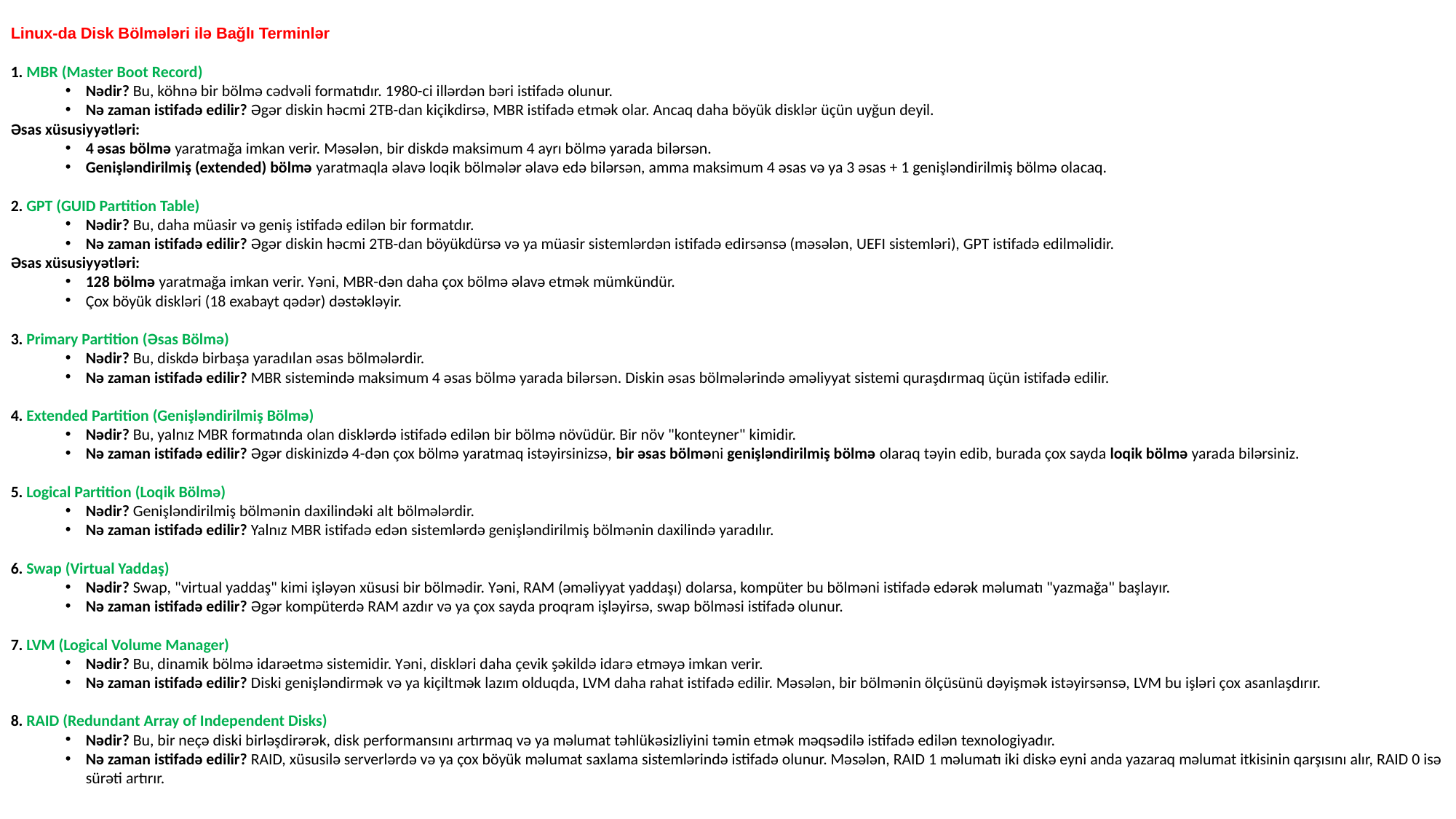

Linux-da Disk Bölmələri ilə Bağlı Terminlər

1. MBR (Master Boot Record)
Nədir? Bu, köhnə bir bölmə cədvəli formatıdır. 1980-ci illərdən bəri istifadə olunur.
Nə zaman istifadə edilir? Əgər diskin həcmi 2TB-dan kiçikdirsə, MBR istifadə etmək olar. Ancaq daha böyük disklər üçün uyğun deyil.
Əsas xüsusiyyətləri:
4 əsas bölmə yaratmağa imkan verir. Məsələn, bir diskdə maksimum 4 ayrı bölmə yarada bilərsən.
Genişləndirilmiş (extended) bölmə yaratmaqla əlavə loqik bölmələr əlavə edə bilərsən, amma maksimum 4 əsas və ya 3 əsas + 1 genişləndirilmiş bölmə olacaq.

2. GPT (GUID Partition Table)
Nədir? Bu, daha müasir və geniş istifadə edilən bir formatdır.
Nə zaman istifadə edilir? Əgər diskin həcmi 2TB-dan böyükdürsə və ya müasir sistemlərdən istifadə edirsənsə (məsələn, UEFI sistemləri), GPT istifadə edilməlidir.
Əsas xüsusiyyətləri:
128 bölmə yaratmağa imkan verir. Yəni, MBR-dən daha çox bölmə əlavə etmək mümkündür.
Çox böyük diskləri (18 exabayt qədər) dəstəkləyir.

3. Primary Partition (Əsas Bölmə)
Nədir? Bu, diskdə birbaşa yaradılan əsas bölmələrdir.
Nə zaman istifadə edilir? MBR sistemində maksimum 4 əsas bölmə yarada bilərsən. Diskin əsas bölmələrində əməliyyat sistemi quraşdırmaq üçün istifadə edilir.

4. Extended Partition (Genişləndirilmiş Bölmə)
Nədir? Bu, yalnız MBR formatında olan disklərdə istifadə edilən bir bölmə növüdür. Bir növ "konteyner" kimidir.
Nə zaman istifadə edilir? Əgər diskinizdə 4-dən çox bölmə yaratmaq istəyirsinizsə, bir əsas bölməni genişləndirilmiş bölmə olaraq təyin edib, burada çox sayda loqik bölmə yarada bilərsiniz.

5. Logical Partition (Loqik Bölmə)
Nədir? Genişləndirilmiş bölmənin daxilindəki alt bölmələrdir.
Nə zaman istifadə edilir? Yalnız MBR istifadə edən sistemlərdə genişləndirilmiş bölmənin daxilində yaradılır.

6. Swap (Virtual Yaddaş)
Nədir? Swap, "virtual yaddaş" kimi işləyən xüsusi bir bölmədir. Yəni, RAM (əməliyyat yaddaşı) dolarsa, kompüter bu bölməni istifadə edərək məlumatı "yazmağa" başlayır.
Nə zaman istifadə edilir? Əgər kompüterdə RAM azdır və ya çox sayda proqram işləyirsə, swap bölməsi istifadə olunur.

7. LVM (Logical Volume Manager)
Nədir? Bu, dinamik bölmə idarəetmə sistemidir. Yəni, diskləri daha çevik şəkildə idarə etməyə imkan verir.
Nə zaman istifadə edilir? Diski genişləndirmək və ya kiçiltmək lazım olduqda, LVM daha rahat istifadə edilir. Məsələn, bir bölmənin ölçüsünü dəyişmək istəyirsənsə, LVM bu işləri çox asanlaşdırır.

8. RAID (Redundant Array of Independent Disks)
Nədir? Bu, bir neçə diski birləşdirərək, disk performansını artırmaq və ya məlumat təhlükəsizliyini təmin etmək məqsədilə istifadə edilən texnologiyadır.
Nə zaman istifadə edilir? RAID, xüsusilə serverlərdə və ya çox böyük məlumat saxlama sistemlərində istifadə olunur. Məsələn, RAID 1 məlumatı iki diskə eyni anda yazaraq məlumat itkisinin qarşısını alır, RAID 0 isə sürəti artırır.